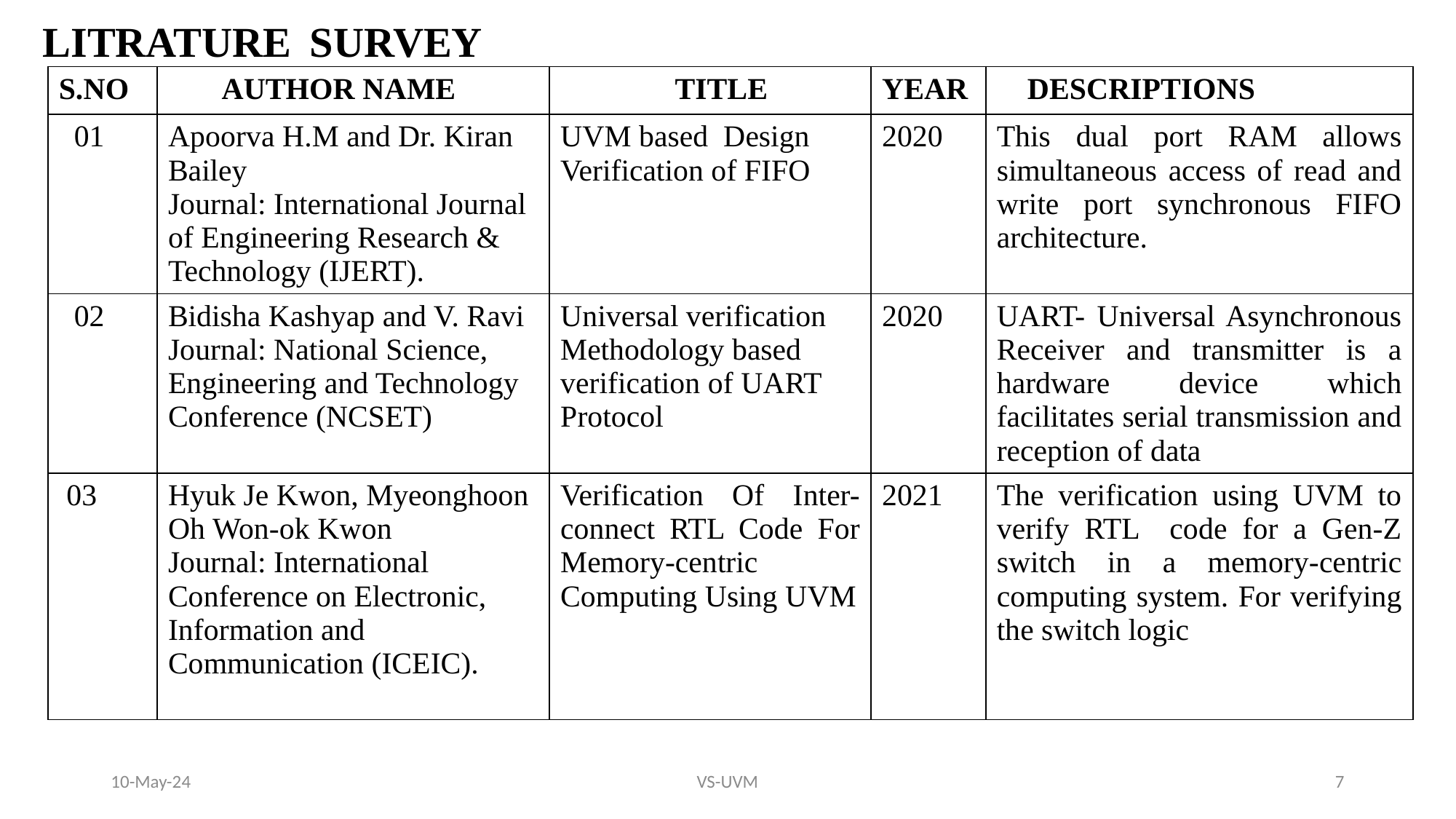

# LITRATURE SURVEY
| S.NO | AUTHOR NAME | TITLE | YEAR | DESCRIPTIONS |
| --- | --- | --- | --- | --- |
| 01 | Apoorva H.M and Dr. Kiran Bailey Journal: International Journal of Engineering Research & Technology (IJERT). | UVM based Design Verification of FIFO | 2020 | This dual port RAM allows simultaneous access of read and write port synchronous FIFO architecture. |
| 02 | Bidisha Kashyap and V. Ravi Journal: National Science, Engineering and Technology Conference (NCSET) | Universal verification Methodology based verification of UART Protocol | 2020 | UART- Universal Asynchronous Receiver and transmitter is a hardware device which facilitates serial transmission and reception of data |
| 03 | Hyuk Je Kwon, Myeonghoon Oh Won-ok Kwon Journal: International Conference on Electronic, Information and Communication (ICEIC). | Verification Of Inter-connect RTL Code For Memory-centric Computing Using UVM | 2021 | The verification using UVM to verify RTL code for a Gen-Z switch in a memory-centric computing system. For verifying the switch logic |
10-May-24
VS-UVM
7